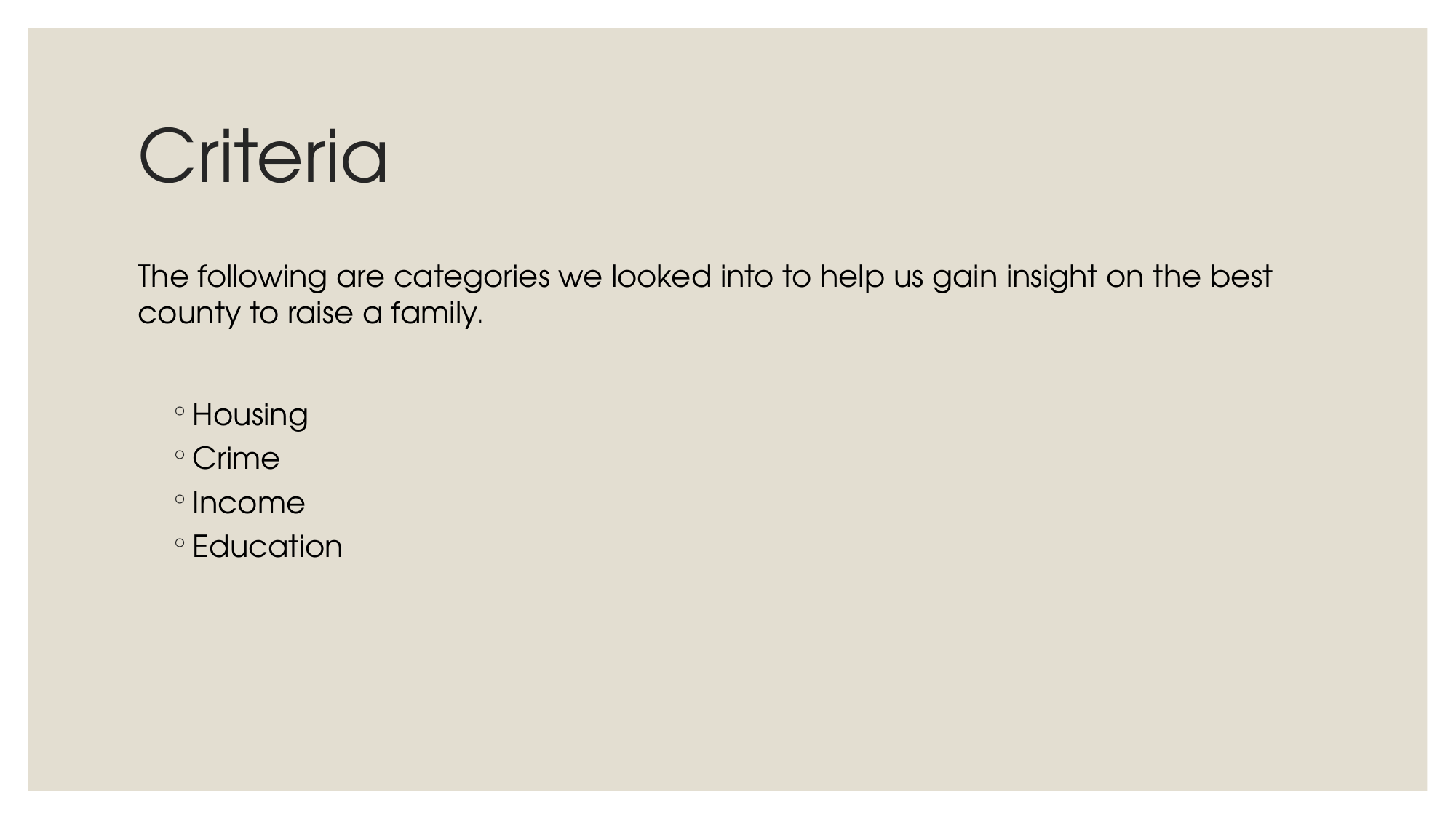

# Criteria
The following are categories we looked into to help us gain insight on the best county to raise a family.

Housing
Crime
Income
Education